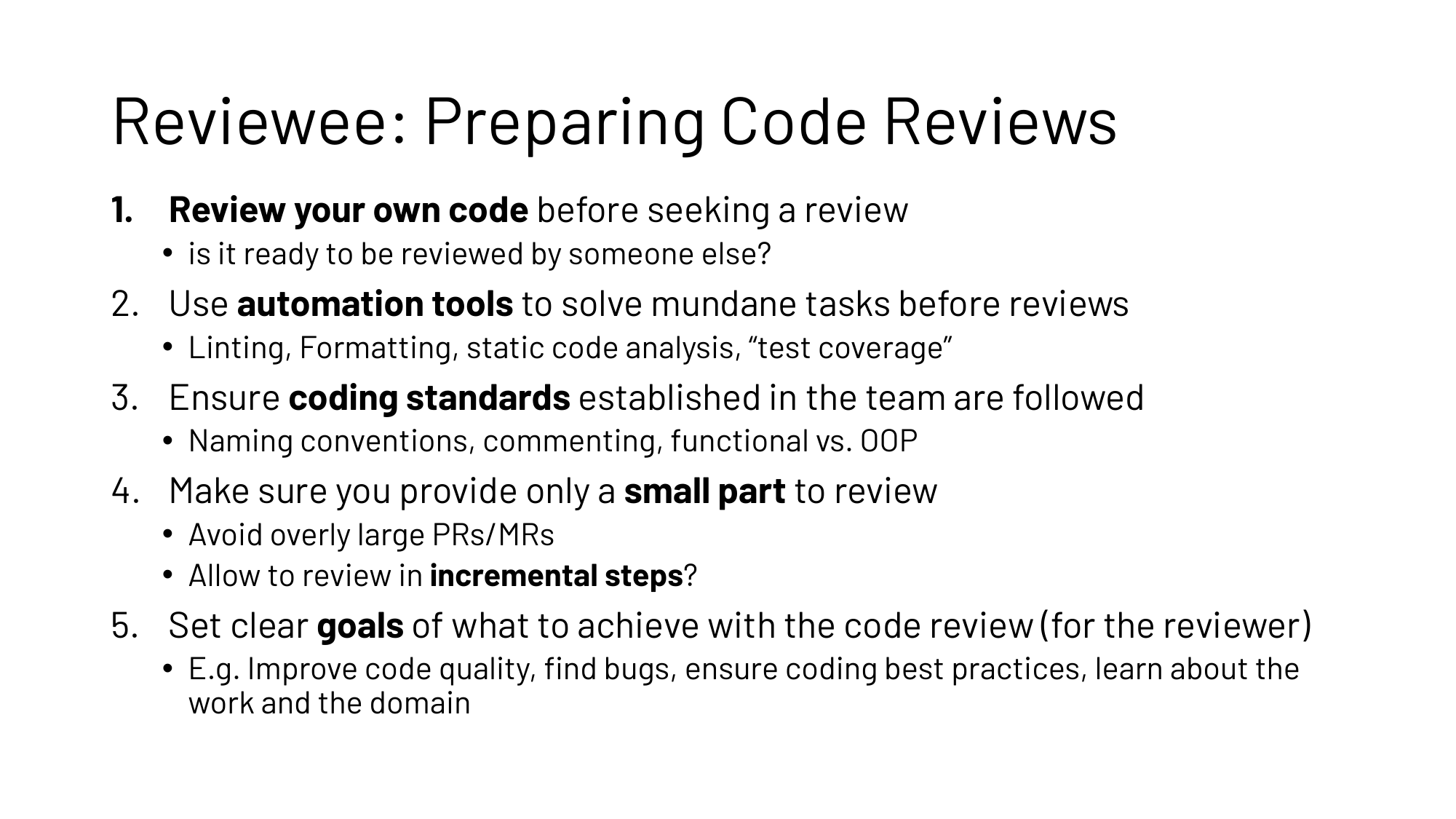

# Reviewee: Preparing Code Reviews
Review your own code before seeking a review
is it ready to be reviewed by someone else?
Use automation tools to solve mundane tasks before reviews
Linting, Formatting, static code analysis, “test coverage”
Ensure coding standards established in the team are followed
Naming conventions, commenting, functional vs. OOP
Make sure you provide only a small part to review
Avoid overly large PRs/MRs
Allow to review in incremental steps?
Set clear goals of what to achieve with the code review (for the reviewer)
E.g. Improve code quality, find bugs, ensure coding best practices, learn about the work and the domain